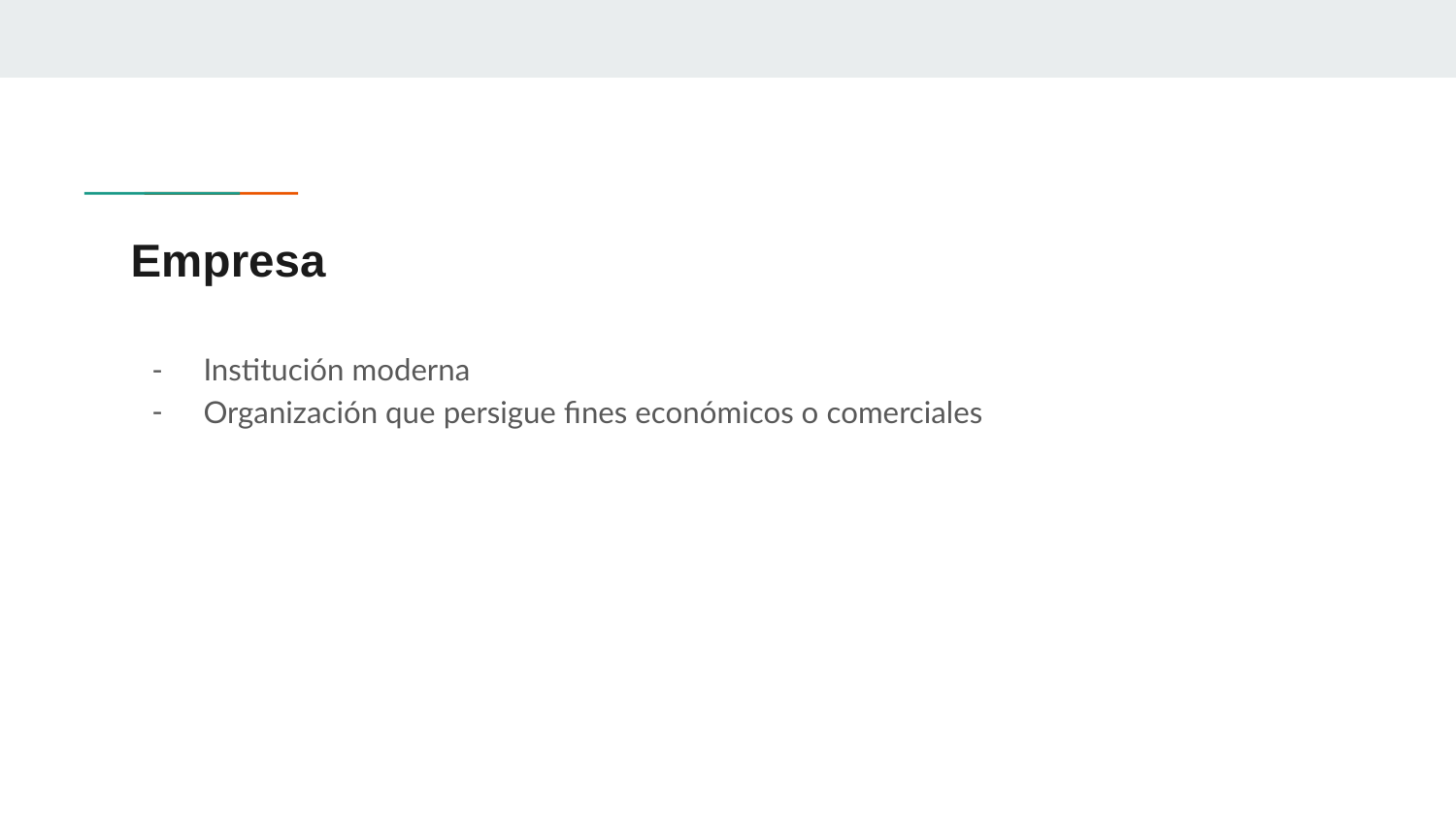

# Empresa
Institución moderna
Organización que persigue fines económicos o comerciales